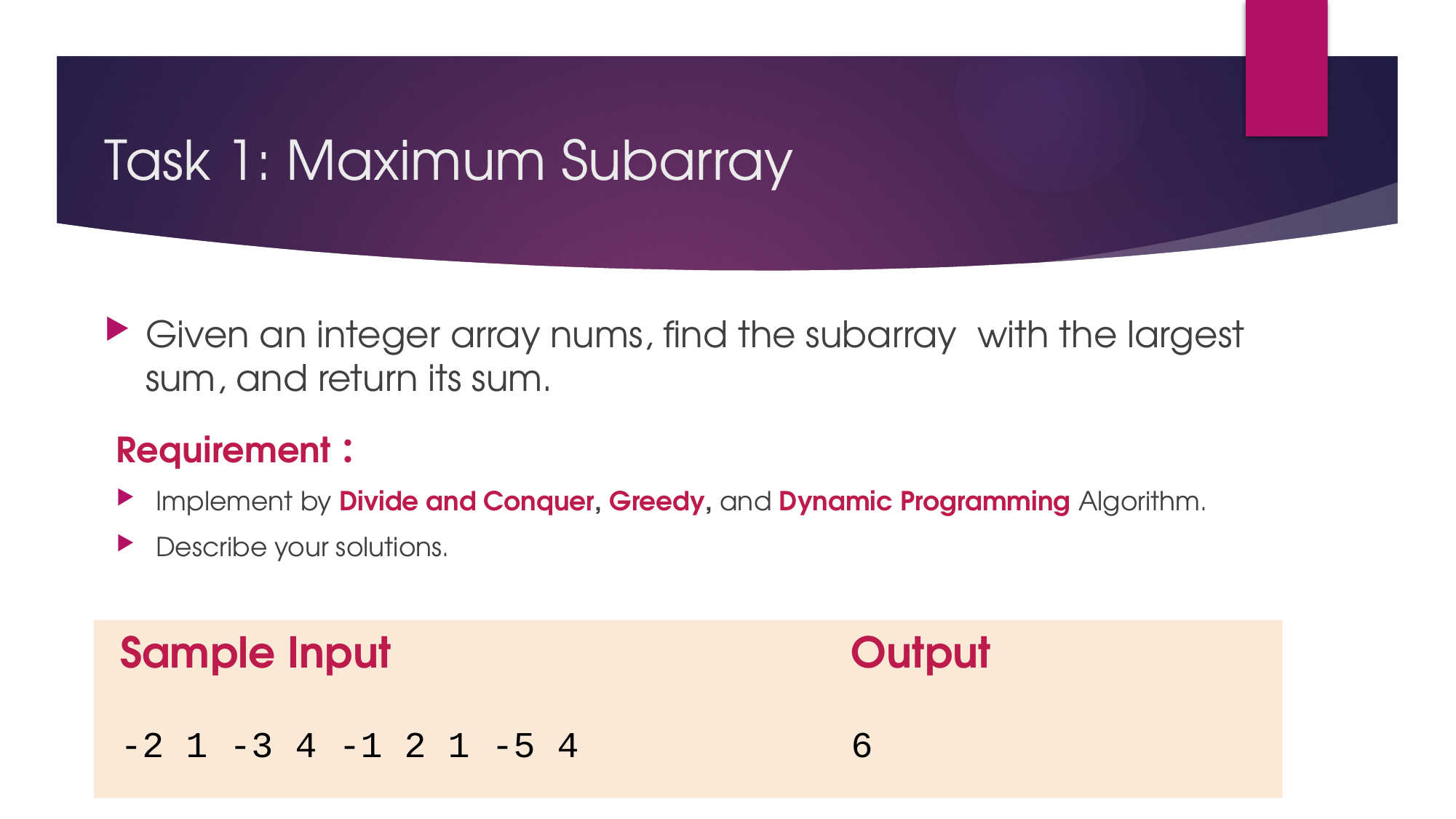

# Task 1: Maximum Subarray
Given an integer array nums, find the subarray  with the largest sum, and return its sum.
Requirement：
Implement by Divide and Conquer, Greedy, and Dynamic Programming Algorithm.
Describe your solutions.

Sample Input
Output
-2 1 -3 4 -1 2 1 -5 4
6